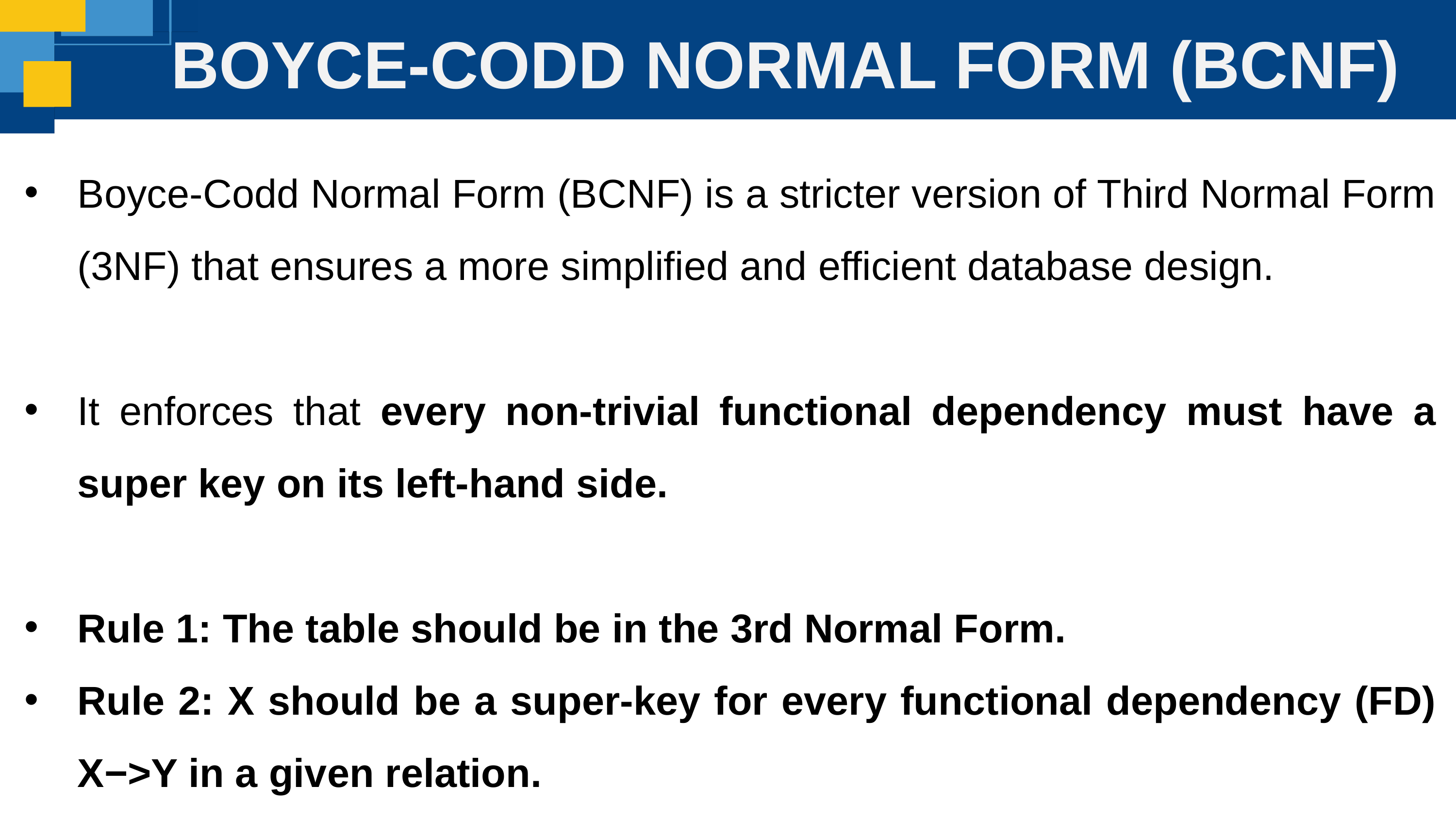

BOYCE-CODD NORMAL FORM (BCNF)
Boyce-Codd Normal Form (BCNF) is a stricter version of Third Normal Form (3NF) that ensures a more simplified and efficient database design.

It enforces that every non-trivial functional dependency must have a super key on its left-hand side.

Rule 1: The table should be in the 3rd Normal Form.
Rule 2: X should be a super-key for every functional dependency (FD) X−>Y in a given relation.